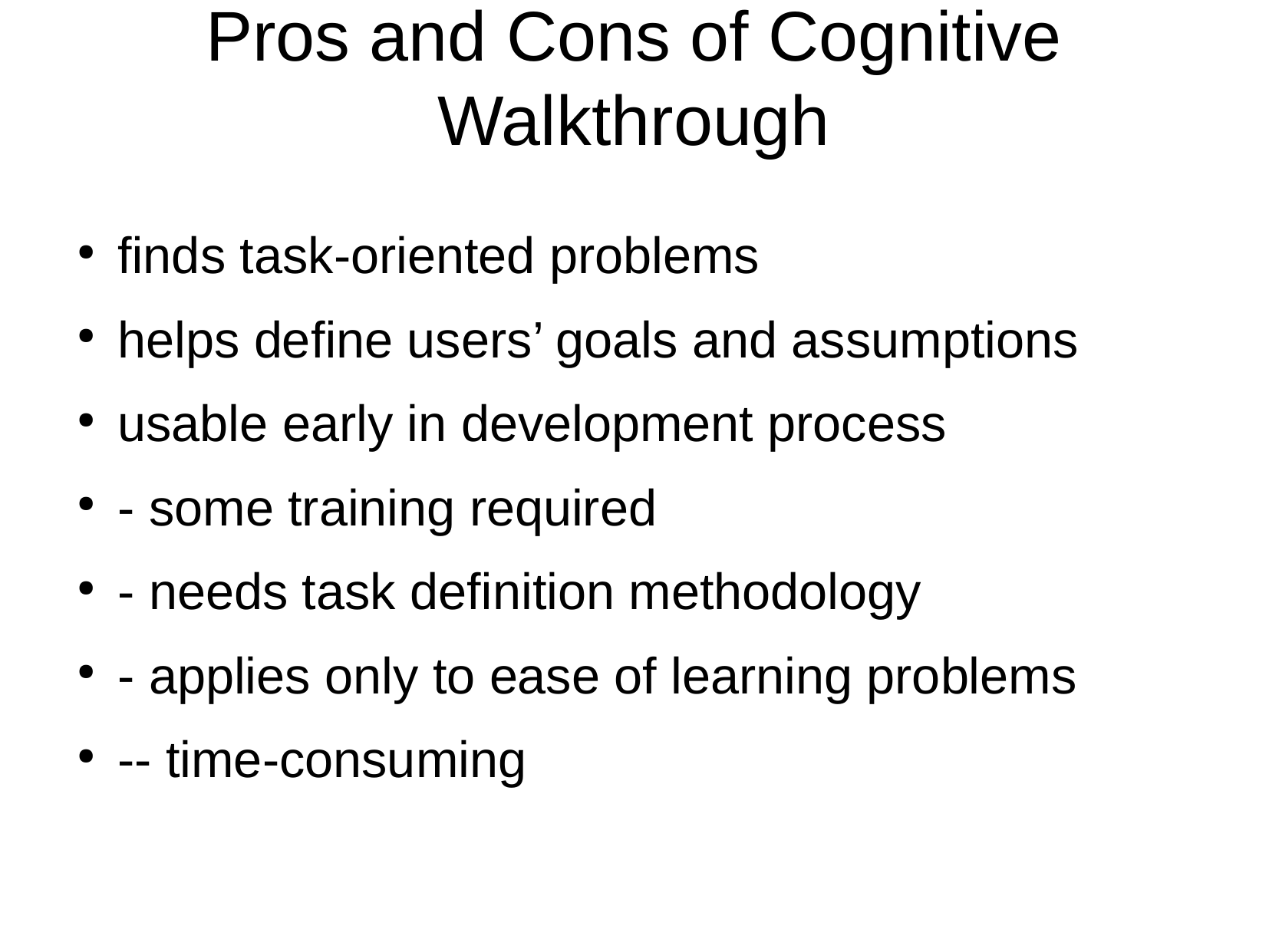

ﬁnds task-oriented problems
helps deﬁne users’ goals and assumptions
usable early in development process
- some training required
- needs task deﬁnition methodology
- applies only to ease of learning problems
-- time-consuming
Pros and Cons of Cognitive Walkthrough